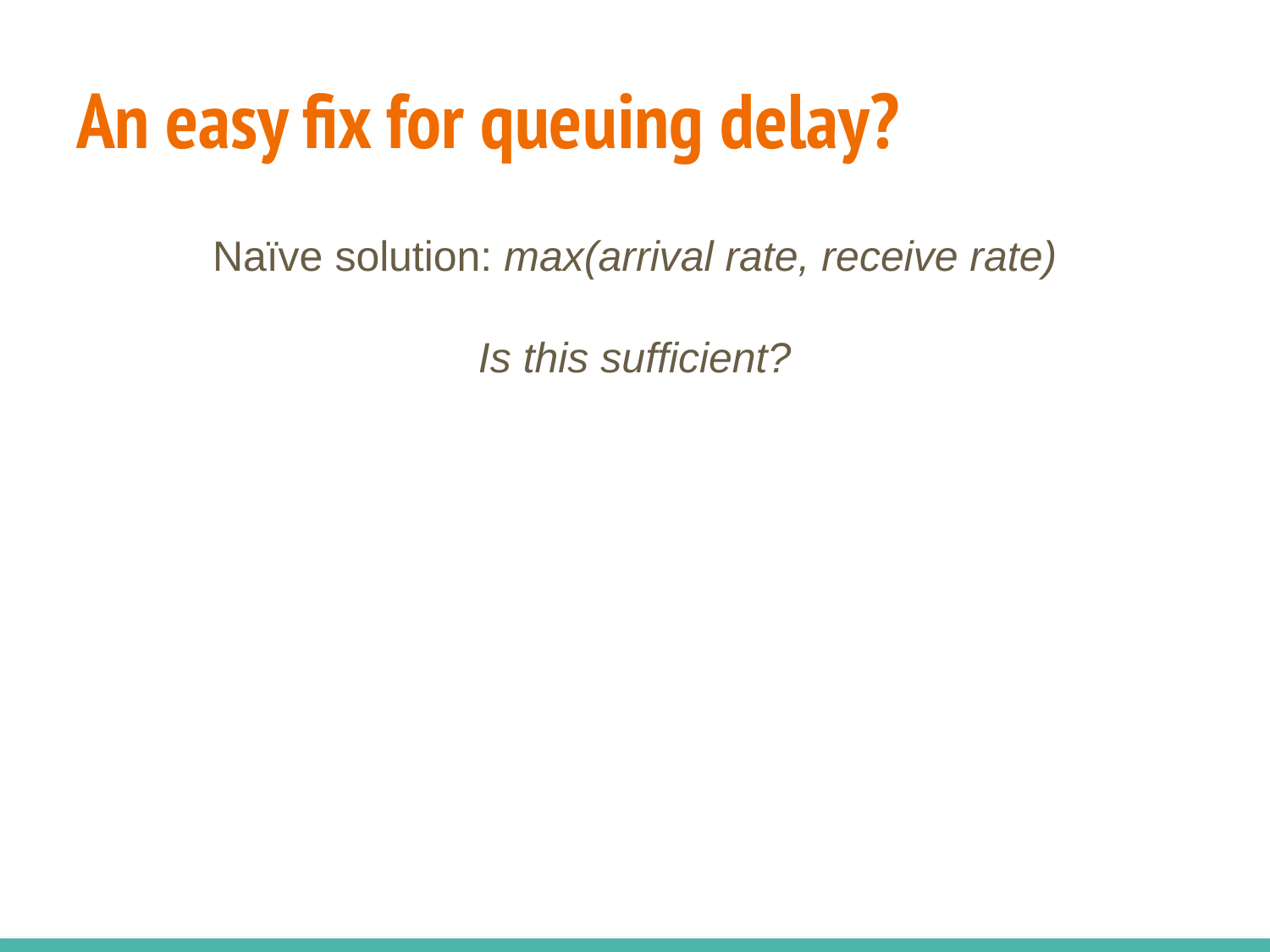

# An easy fix for queuing delay?
Naïve solution: max(arrival rate, receive rate)

Is this sufficient?